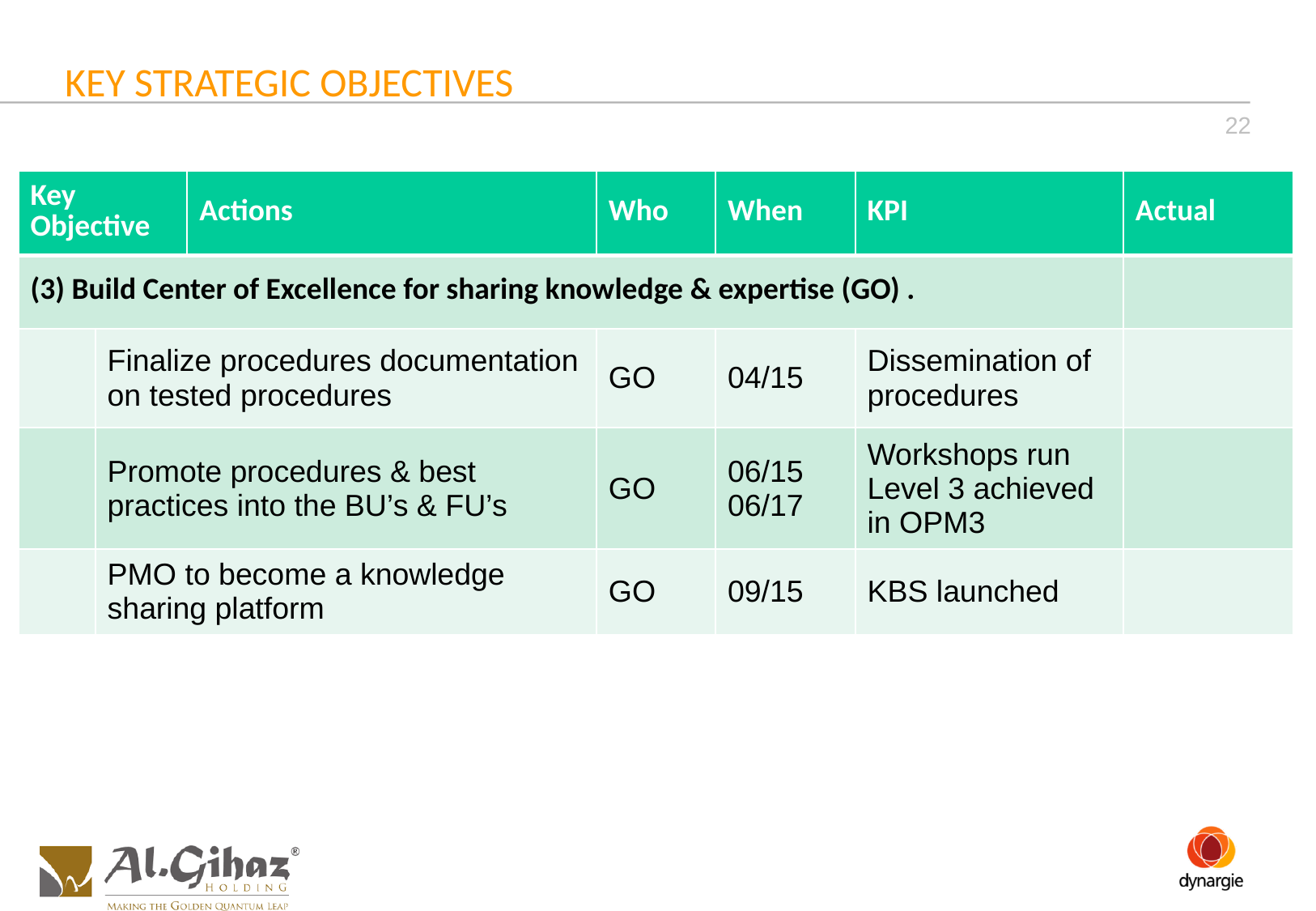

0
KEY STRATEGIC OBJECTIVES
22
| Key Objective |  | Actions | Who | When | KPI | Actual |
| --- | --- | --- | --- | --- | --- | --- |
| (3) Build Center of Excellence for sharing knowledge & expertise (GO) . |  |  |  |  |  |  |
|  | Finalize procedures documentation on tested procedures |  | GO | 04/15 | Dissemination of procedures |  |
|  | Promote procedures & best practices into the BU’s & FU’s |  | GO | 06/15 06/17 | Workshops run Level 3 achieved in OPM3 |  |
|  | PMO to become a knowledge sharing platform |  | GO | 09/15 | KBS launched |  |